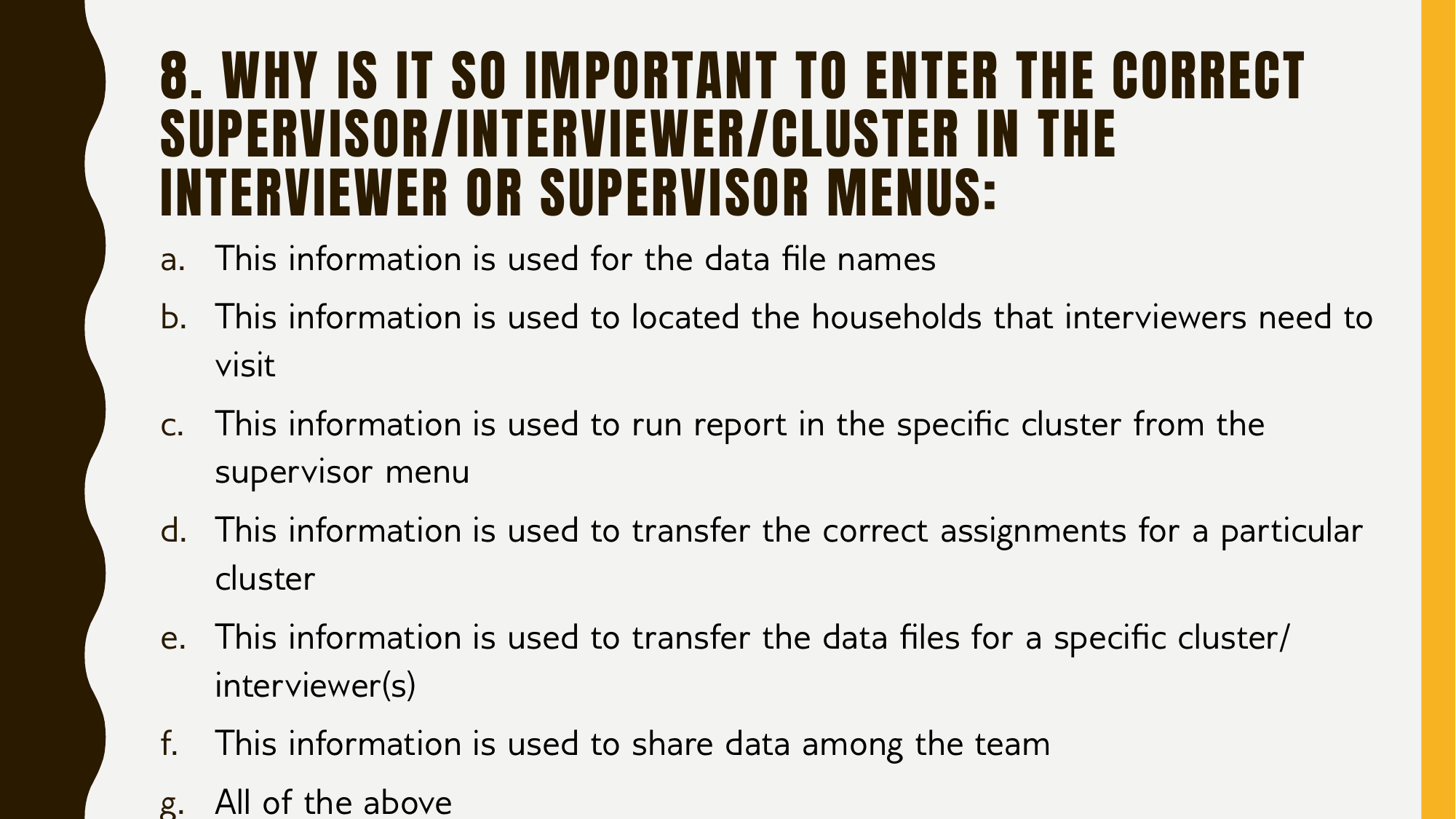

# 8. WHY IS IT SO IMPORTANT TO ENTER THE CORRECT SUPERVISOR/INTERVIEWER/CLUSTER IN THE INTERVIEWER OR SUPERVISOR MENUS:
This information is used for the data file names
This information is used to located the households that interviewers need to visit
This information is used to run report in the specific cluster from the supervisor menu
This information is used to transfer the correct assignments for a particular cluster
This information is used to transfer the data files for a specific cluster/ interviewer(s)
This information is used to share data among the team
All of the above